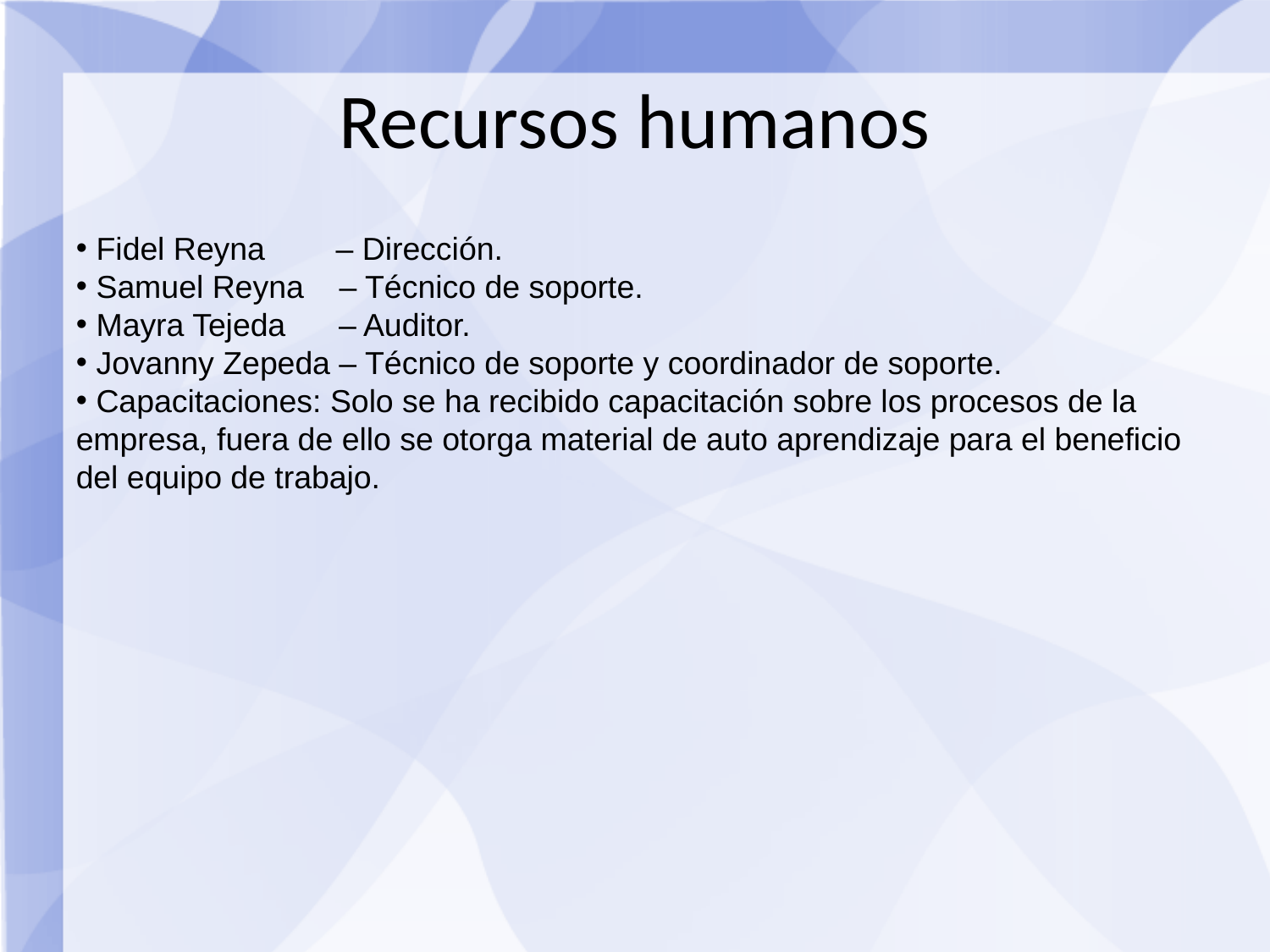

Recursos humanos
 Fidel Reyna        – Dirección.
 Samuel Reyna    – Técnico de soporte.
 Mayra Tejeda      – Auditor.
 Jovanny Zepeda – Técnico de soporte y coordinador de soporte.
 Capacitaciones: Solo se ha recibido capacitación sobre los procesos de la empresa, fuera de ello se otorga material de auto aprendizaje para el beneficio del equipo de trabajo.